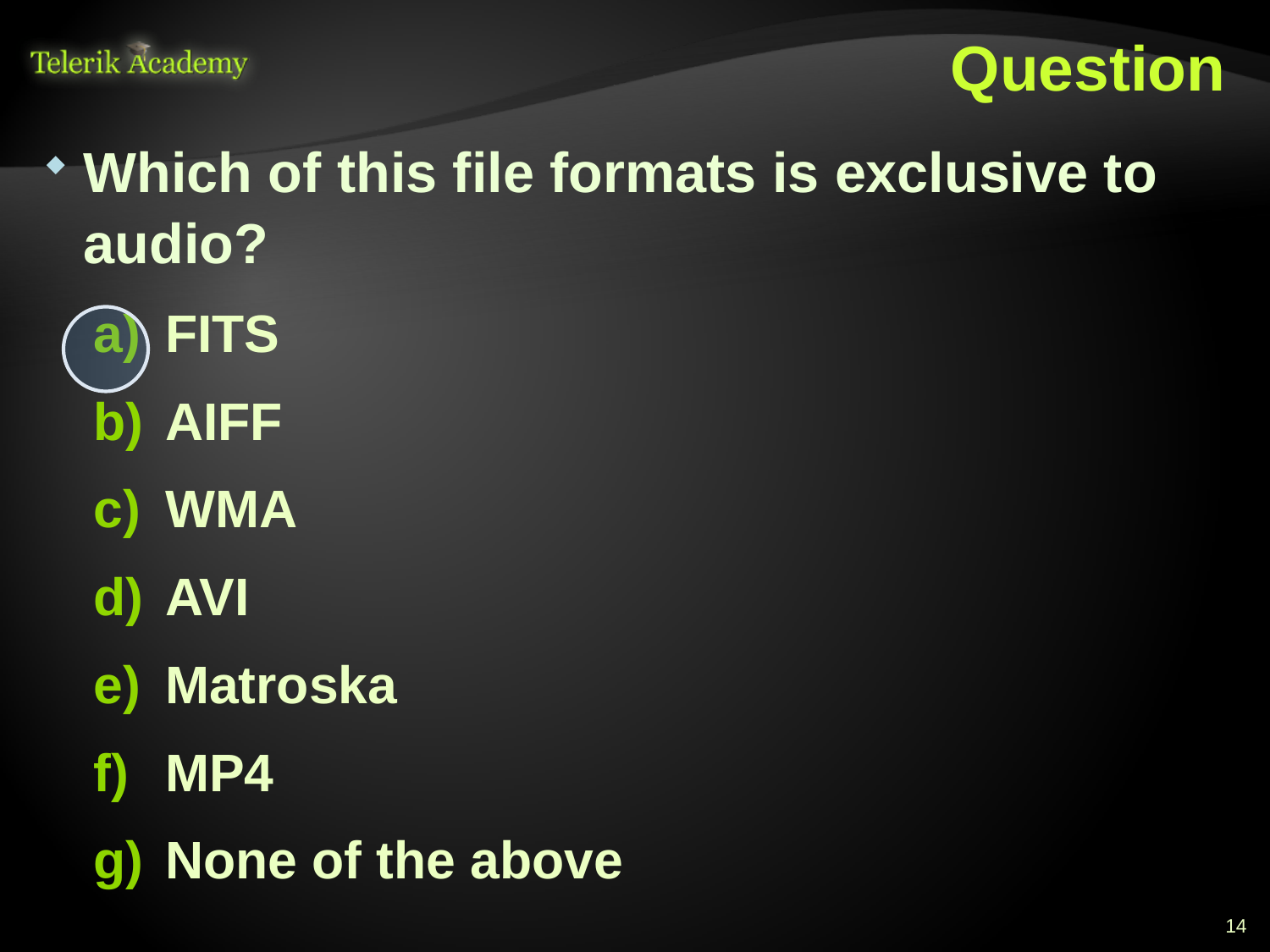

# Question
Which of this file formats is exclusive to audio?
FITS
AIFF
WMA
AVI
Matroska
MP4
None of the above

14